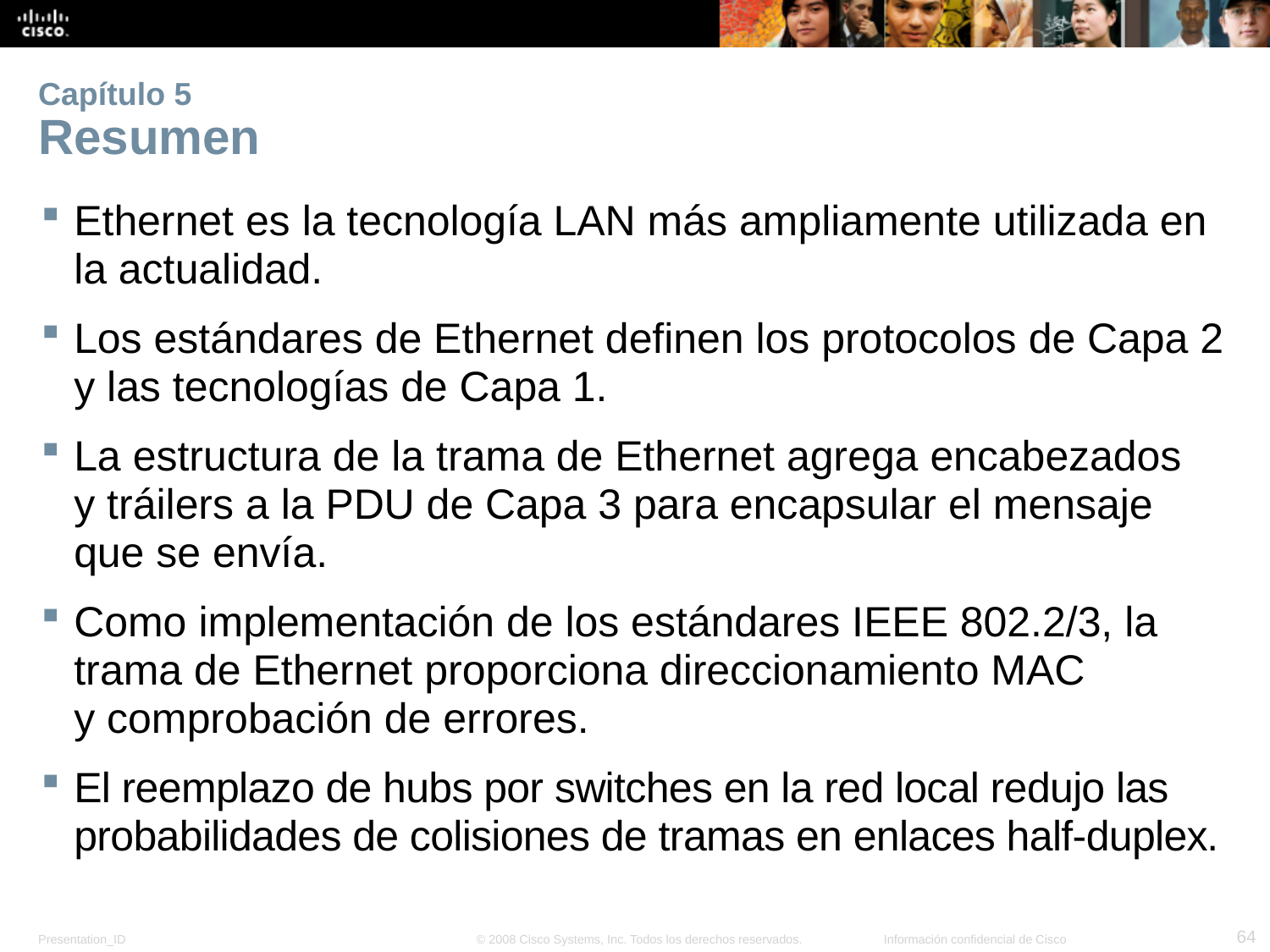

# Capítulo 5 Resumen
Ethernet es la tecnología LAN más ampliamente utilizada en la actualidad.
Los estándares de Ethernet definen los protocolos de Capa 2 y las tecnologías de Capa 1.
La estructura de la trama de Ethernet agrega encabezados y tráilers a la PDU de Capa 3 para encapsular el mensaje que se envía.
Como implementación de los estándares IEEE 802.2/3, la trama de Ethernet proporciona direccionamiento MAC y comprobación de errores.
El reemplazo de hubs por switches en la red local redujo las probabilidades de colisiones de tramas en enlaces half-duplex.